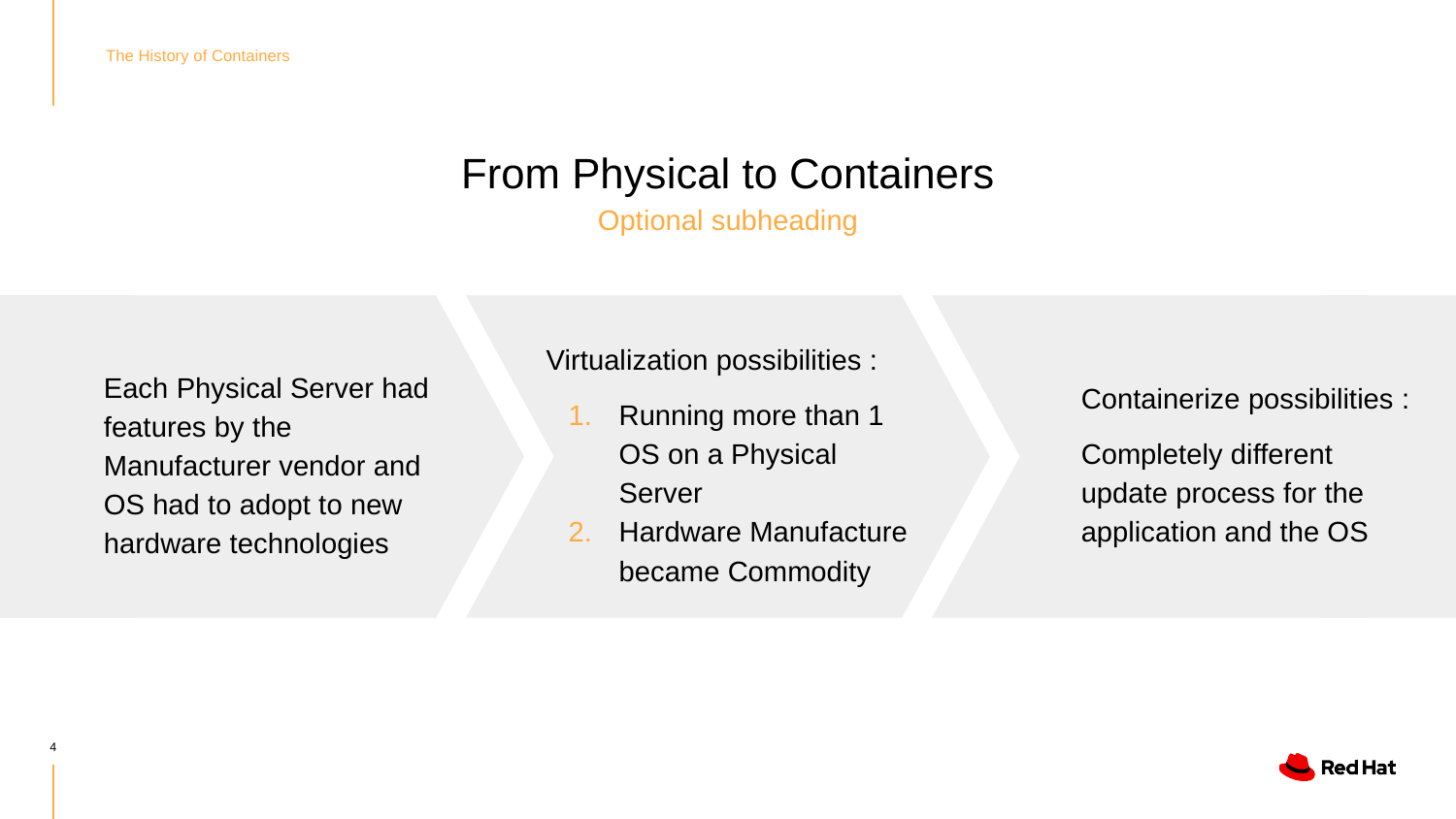

The History of Containers
# From Physical to Containers
Optional subheading
Each Physical Server had features by the Manufacturer vendor and OS had to adopt to new hardware technologies
Containerize possibilities :
Completely different update process for the application and the OS
Virtualization possibilities :
Running more than 1 OS on a Physical Server
Hardware Manufacture became Commodity
4